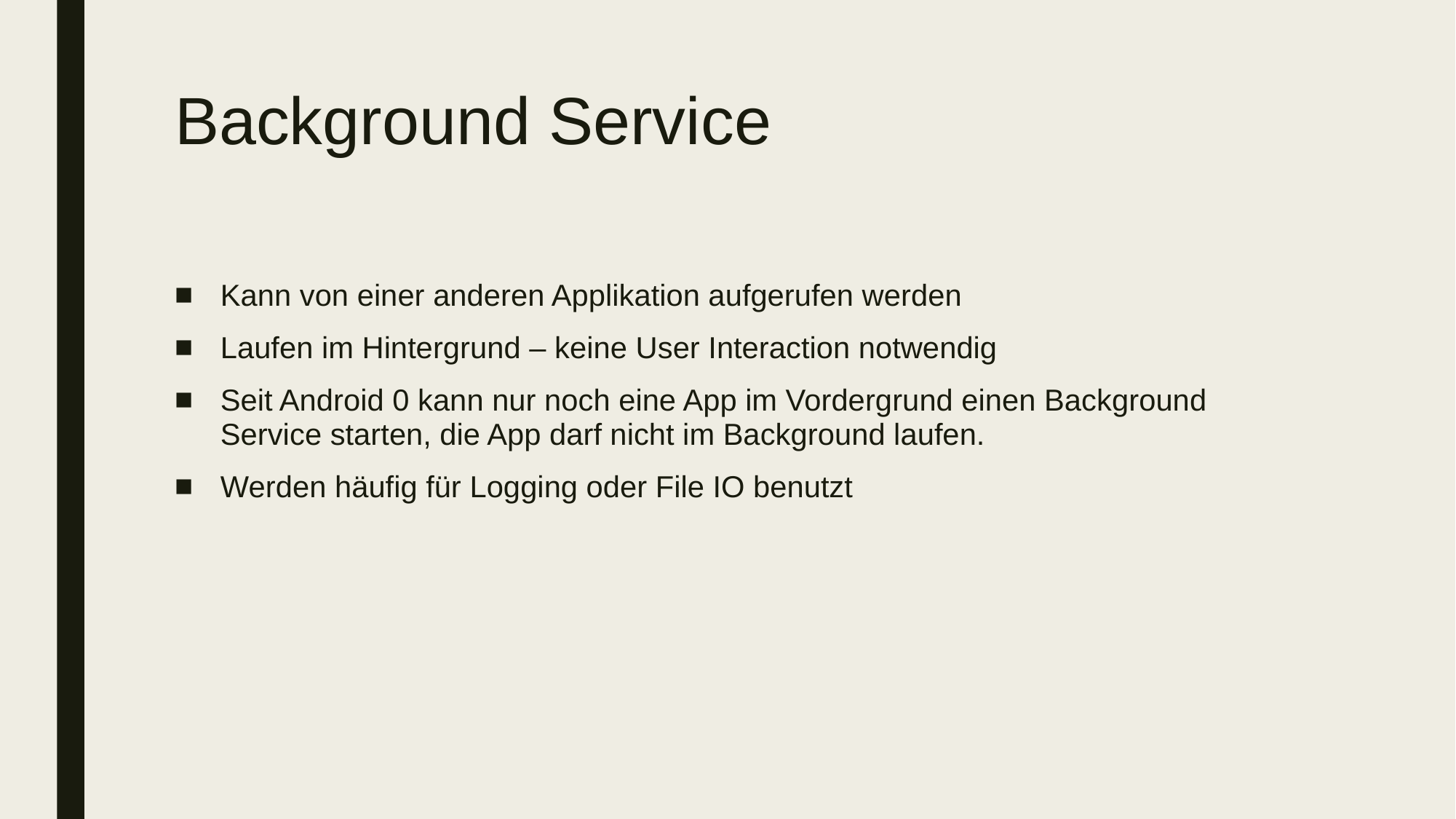

# Background Service
Kann von einer anderen Applikation aufgerufen werden
Laufen im Hintergrund – keine User Interaction notwendig
Seit Android 0 kann nur noch eine App im Vordergrund einen Background Service starten, die App darf nicht im Background laufen.
Werden häufig für Logging oder File IO benutzt